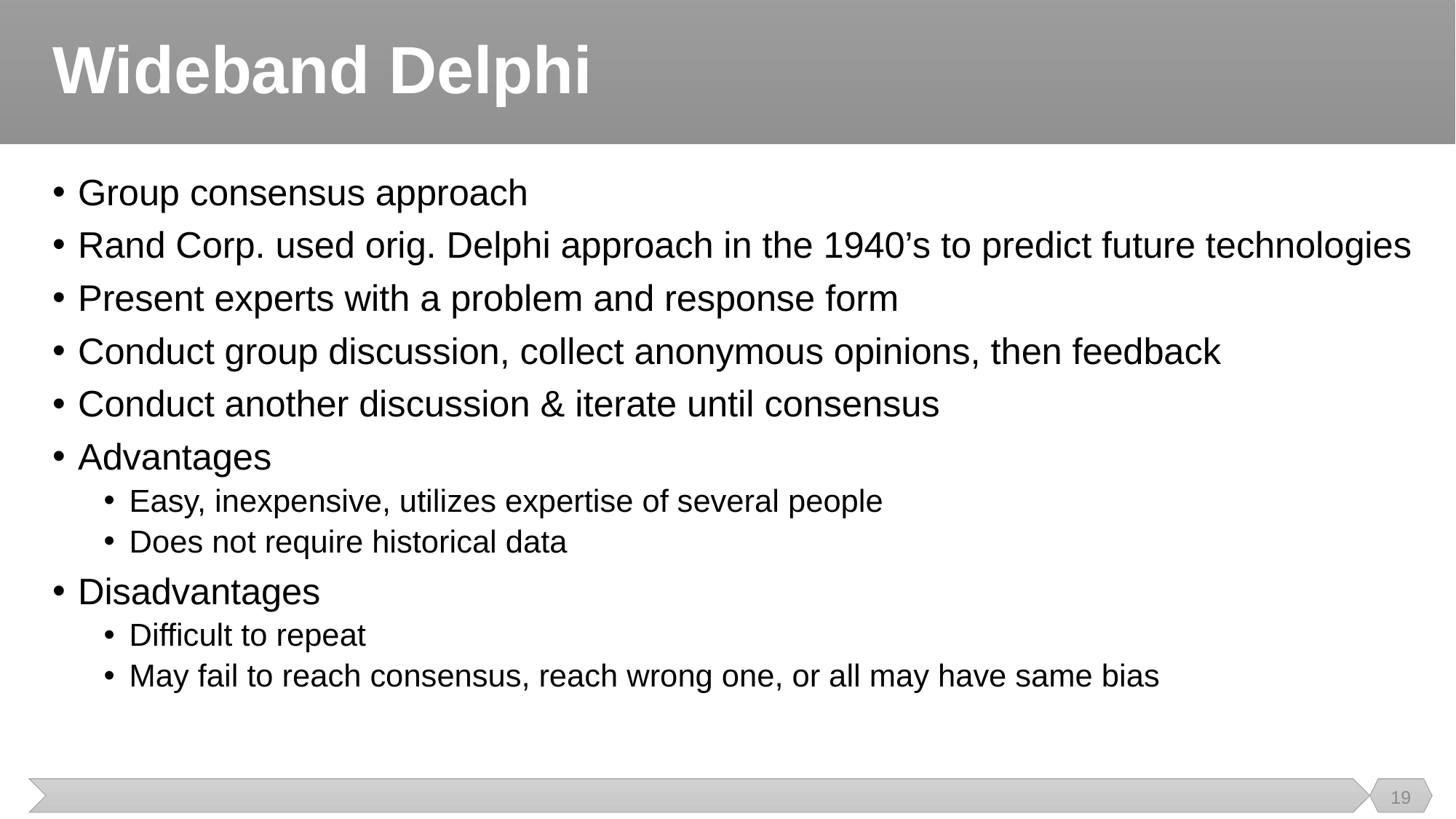

# Wideband Delphi
Group consensus approach
Rand Corp. used orig. Delphi approach in the 1940’s to predict future technologies
Present experts with a problem and response form
Conduct group discussion, collect anonymous opinions, then feedback
Conduct another discussion & iterate until consensus
Advantages
Easy, inexpensive, utilizes expertise of several people
Does not require historical data
Disadvantages
Difficult to repeat
May fail to reach consensus, reach wrong one, or all may have same bias

19